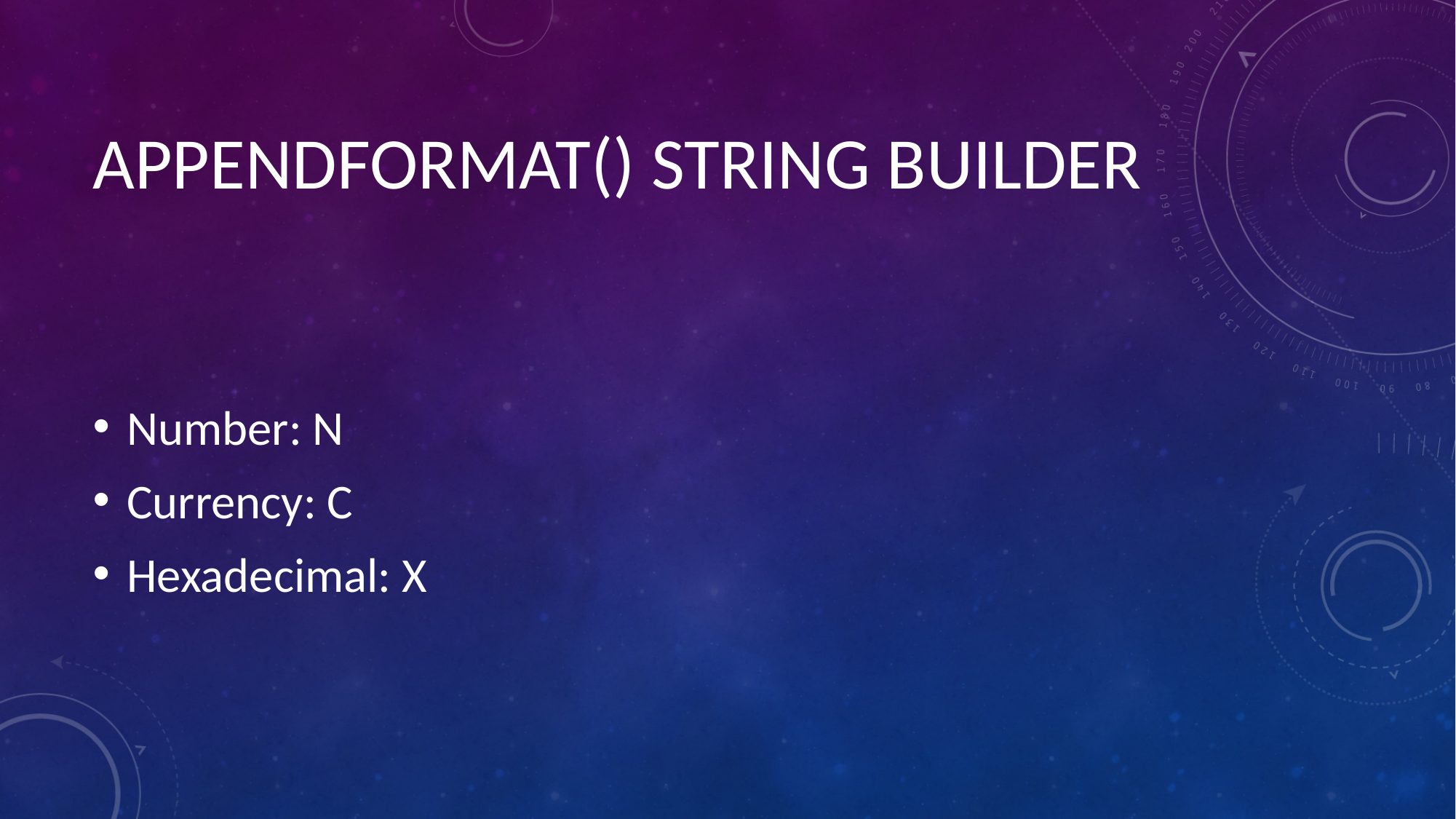

# AppendFormat() String Builder
Number: N
Currency: C
Hexadecimal: X